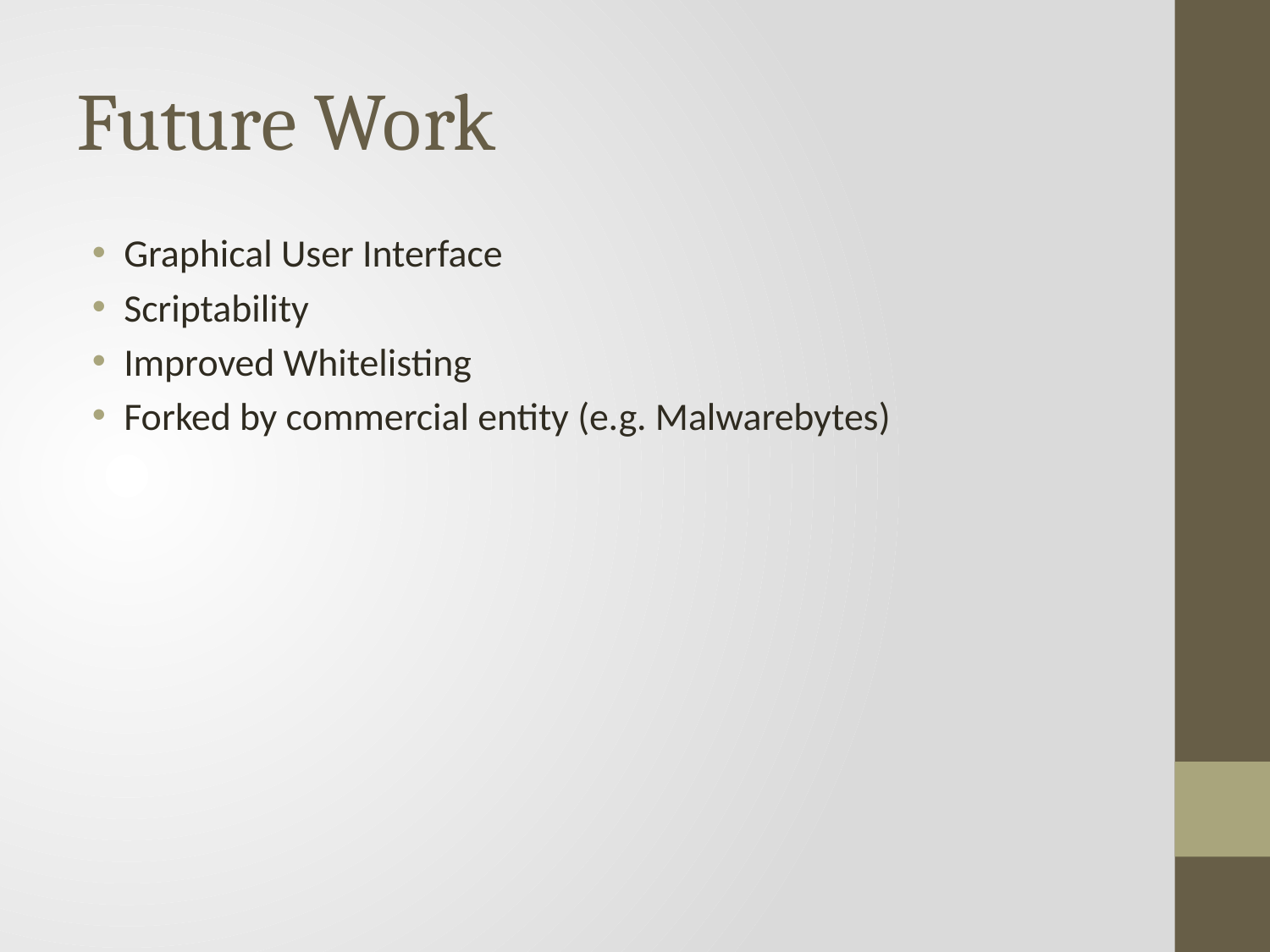

# Future Work
Graphical User Interface
Scriptability
Improved Whitelisting
Forked by commercial entity (e.g. Malwarebytes)